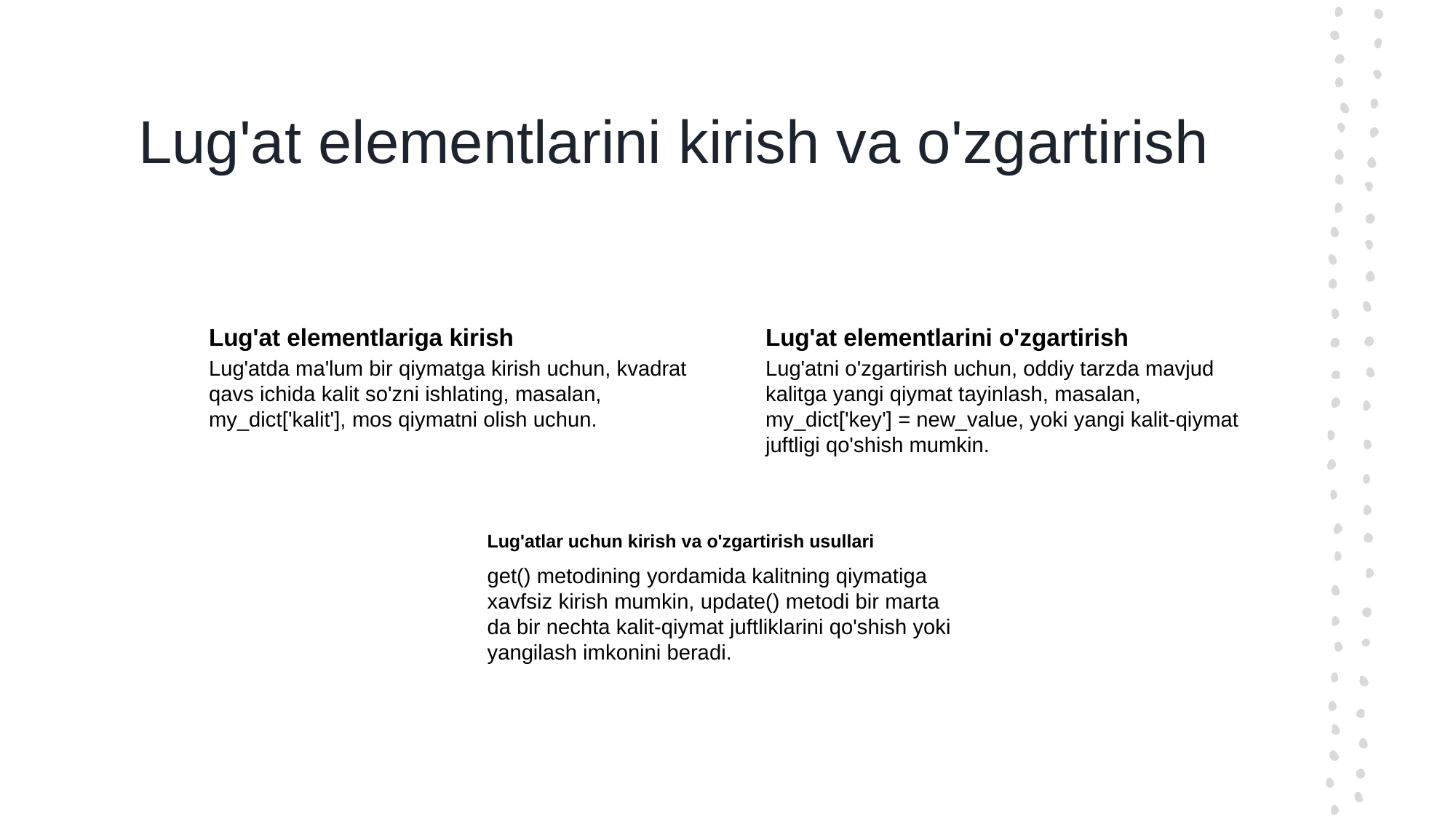

# Lug'at elementlarini kirish va o'zgartirish

Lug'at elementlariga kirish
Lug'at elementlarini o'zgartirish
Lug'atda ma'lum bir qiymatga kirish uchun, kvadrat qavs ichida kalit so'zni ishlating, masalan, my_dict['kalit'], mos qiymatni olish uchun.
Lug'atni o'zgartirish uchun, oddiy tarzda mavjud kalitga yangi qiymat tayinlash, masalan, my_dict['key'] = new_value, yoki yangi kalit-qiymat juftligi qo'shish mumkin.

Lug'atlar uchun kirish va o'zgartirish usullari
get() metodining yordamida kalitning qiymatiga xavfsiz kirish mumkin, update() metodi bir marta da bir nechta kalit-qiymat juftliklarini qo'shish yoki yangilash imkonini beradi.